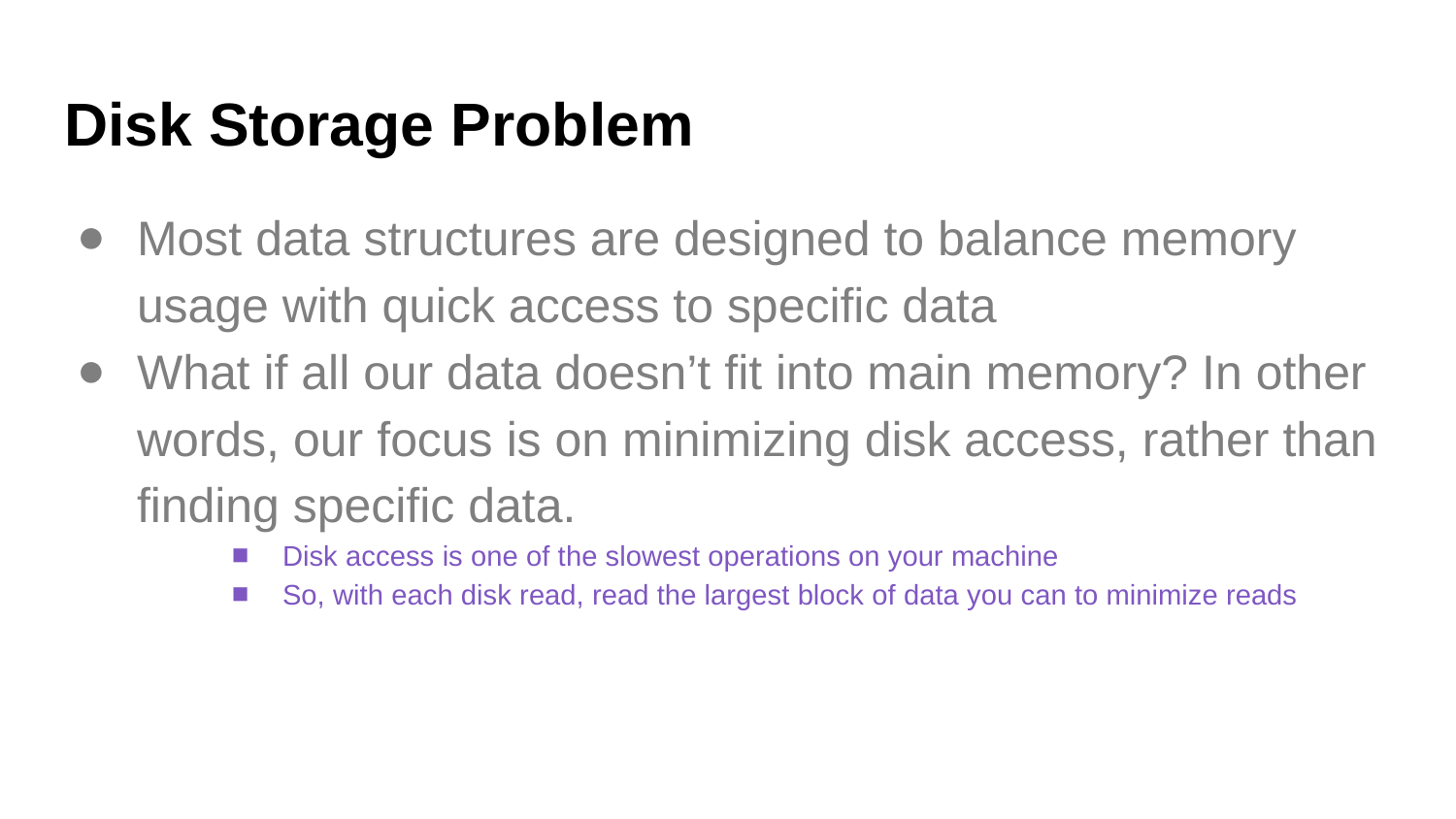

# Disk Storage Problem
Most data structures are designed to balance memory usage with quick access to specific data
What if all our data doesn’t fit into main memory? In other words, our focus is on minimizing disk access, rather than finding specific data.
Disk access is one of the slowest operations on your machine
So, with each disk read, read the largest block of data you can to minimize reads